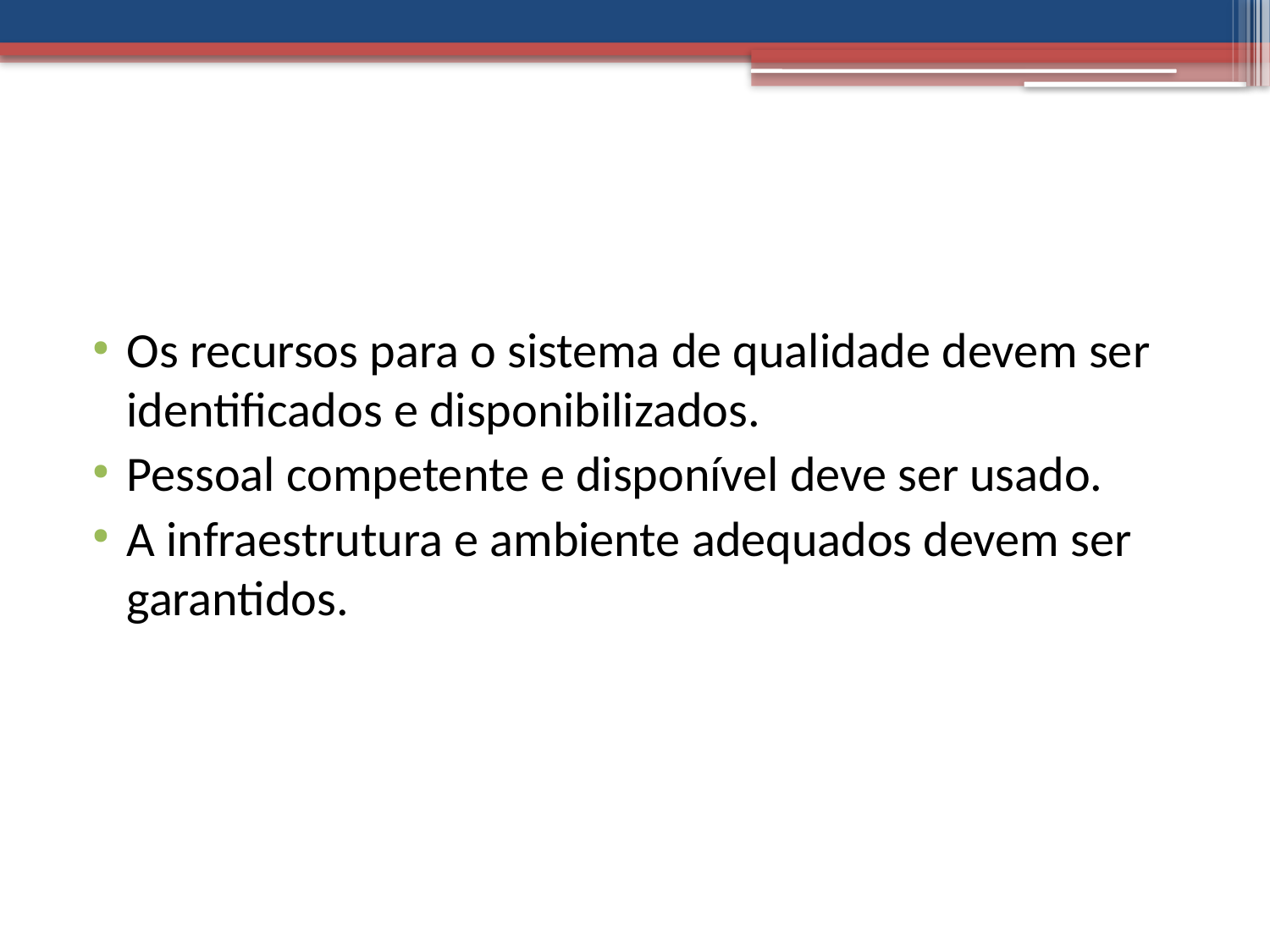

#
Os recursos para o sistema de qualidade devem ser identificados e disponibilizados.
Pessoal competente e disponível deve ser usado.
A infraestrutura e ambiente adequados devem ser garantidos.